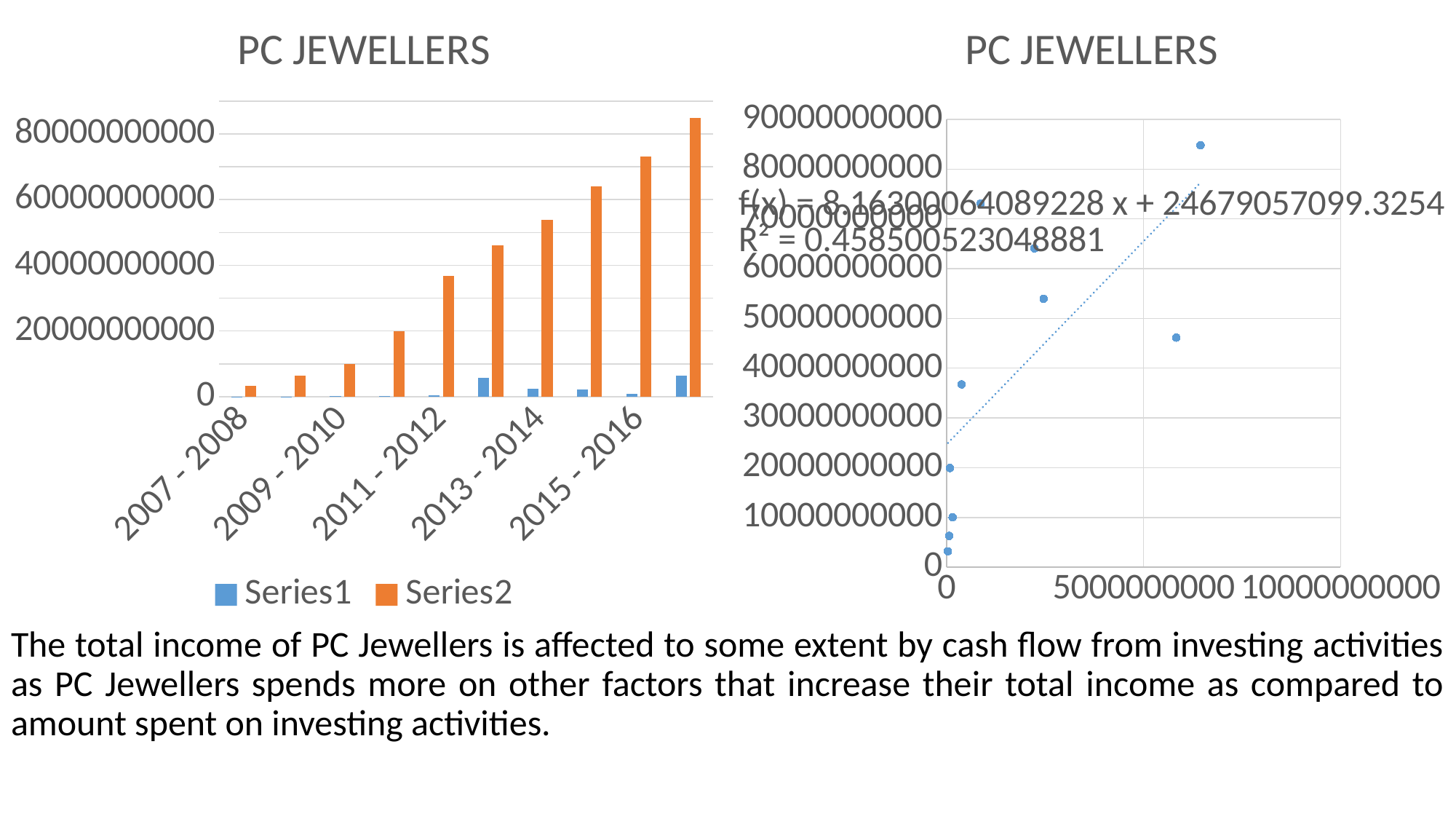

### Chart: PC JEWELLERS

| Category |  |  |
|---|---|---|
| 2007 - 2008 | 33500000.0 | 3213400000.0 |
| 2008 - 2009 | 66900000.0 | 6299760000.0 |
| 2009 - 2010 | 153400000.0 | 10030060000.0 |
| 2010 - 2011 | 87090000.0 | 19938460000.0 |
| 2011 - 2012 | 382915150.0 | 36732170289.0 |
| 2012 - 2013 | 5830198350.0 | 46130695174.0 |
| 2013 - 2014 | 2461860183.0 | 53947327607.0 |
| 2014 - 2015 | 2229107000.0 | 64077054000.0 |
| 2015 - 2016 | 863600000.0 | 73086300000.0 |
| 2016 - 2017 | 6445900000.0 | 84795500000.0 |

### Chart: PC JEWELLERS

| Category |  |
|---|---|
The total income of PC Jewellers is affected to some extent by cash flow from investing activities as PC Jewellers spends more on other factors that increase their total income as compared to amount spent on investing activities.